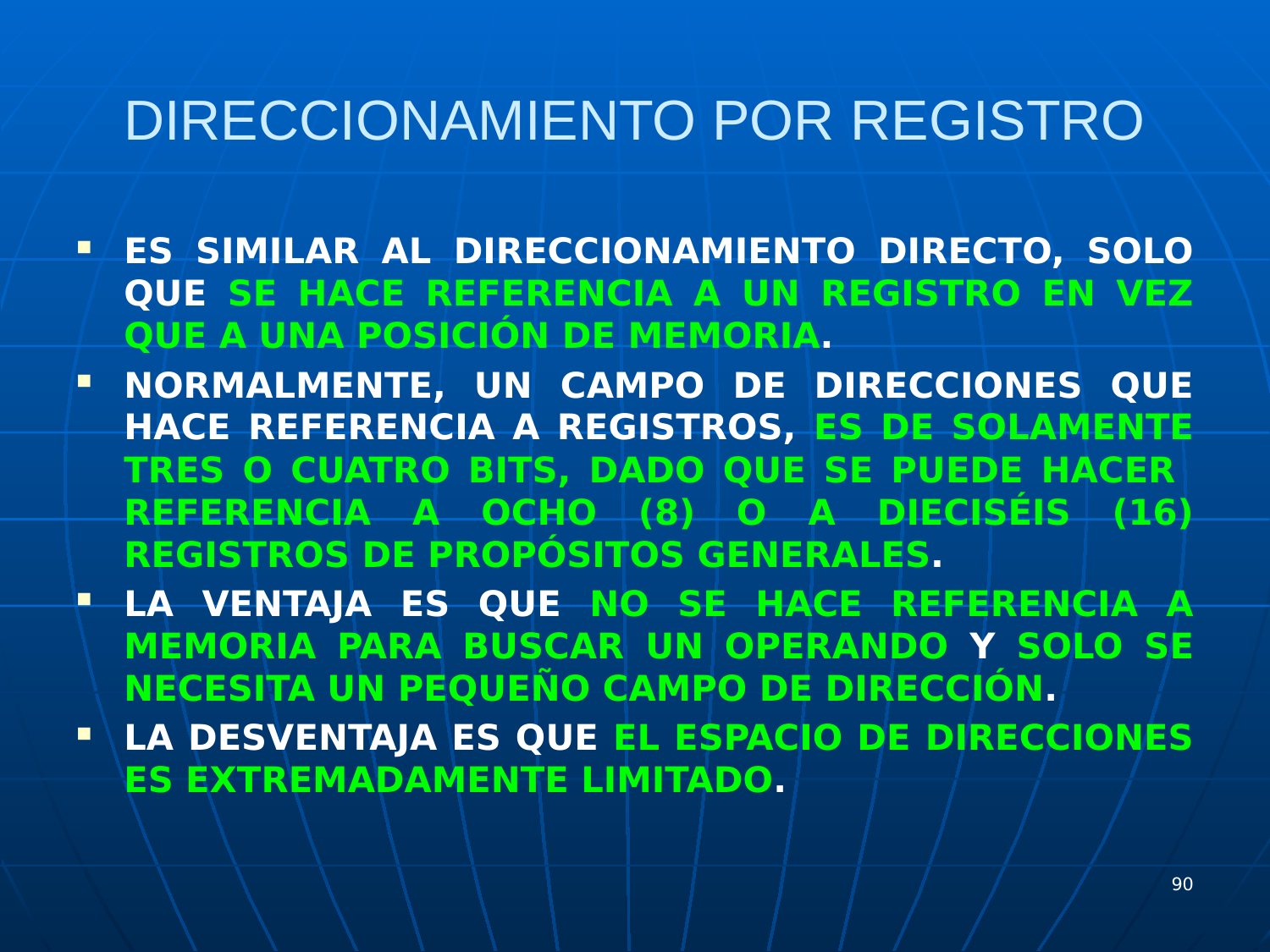

# DIRECCIONAMIENTO POR REGISTRO
es similar al direccionamiento directo, solo que se hace referencia a un registro en vez que a una posición de memoria.
Normalmente, un campo de direcciones que hace referencia a registros, es de solamente tres o cuatro bits, dado que se PUEDe HACER  referencia A OCHO (8) o A DIECISÉIS (16) registros de propósitos generales.
La ventaja es que no se hace referencia a memoria para buscar un operando y solo se necesita un pequeño campo de dirección.
La desventaja es que el espacio de direcciones es extremadamente limitado.

90